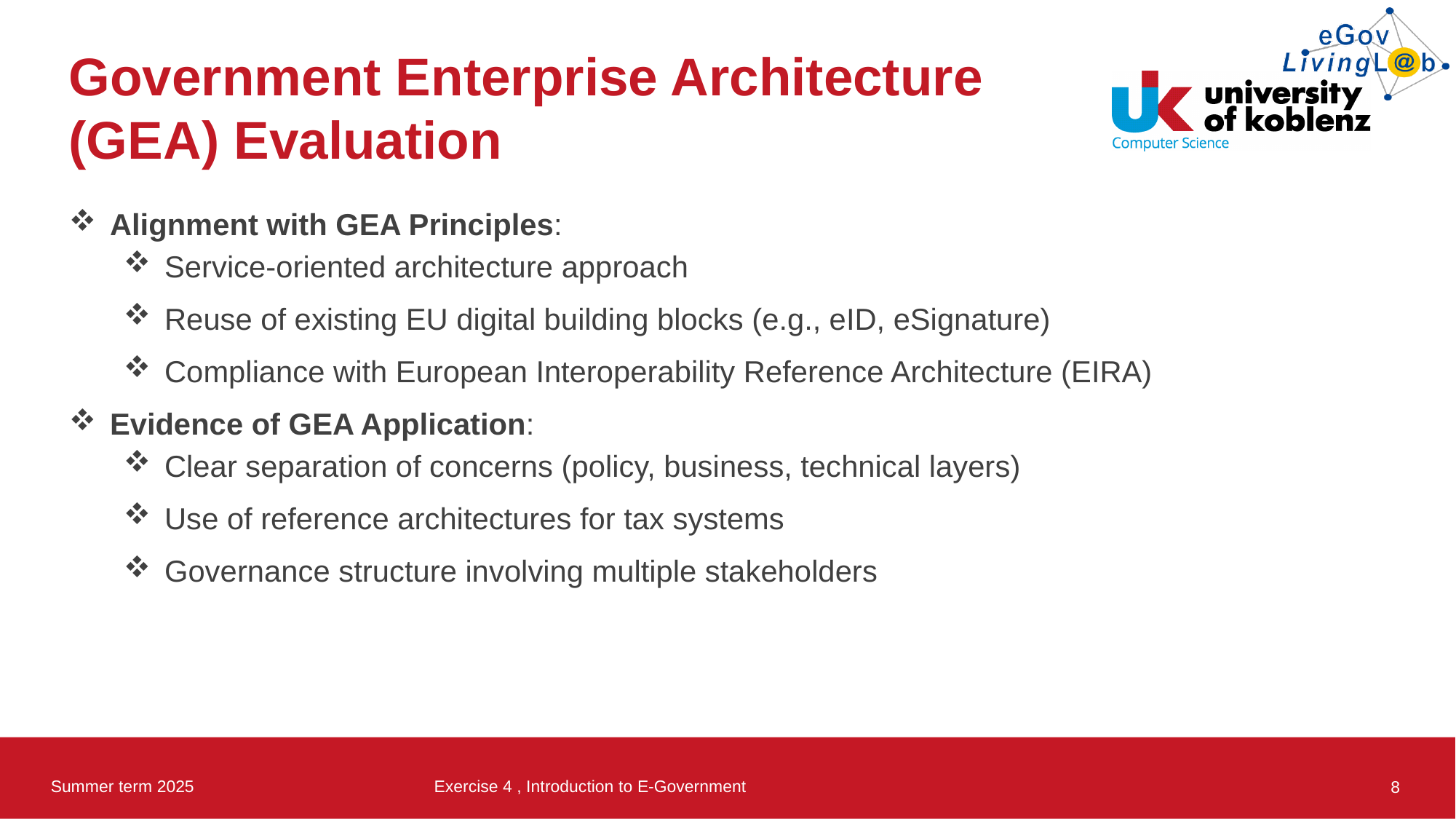

# Government Enterprise Architecture (GEA) Evaluation
Alignment with GEA Principles:
Service-oriented architecture approach
Reuse of existing EU digital building blocks (e.g., eID, eSignature)
Compliance with European Interoperability Reference Architecture (EIRA)
Evidence of GEA Application:
Clear separation of concerns (policy, business, technical layers)
Use of reference architectures for tax systems
Governance structure involving multiple stakeholders

Summer term 2025
Exercise 4 , Introduction to E-Government
8